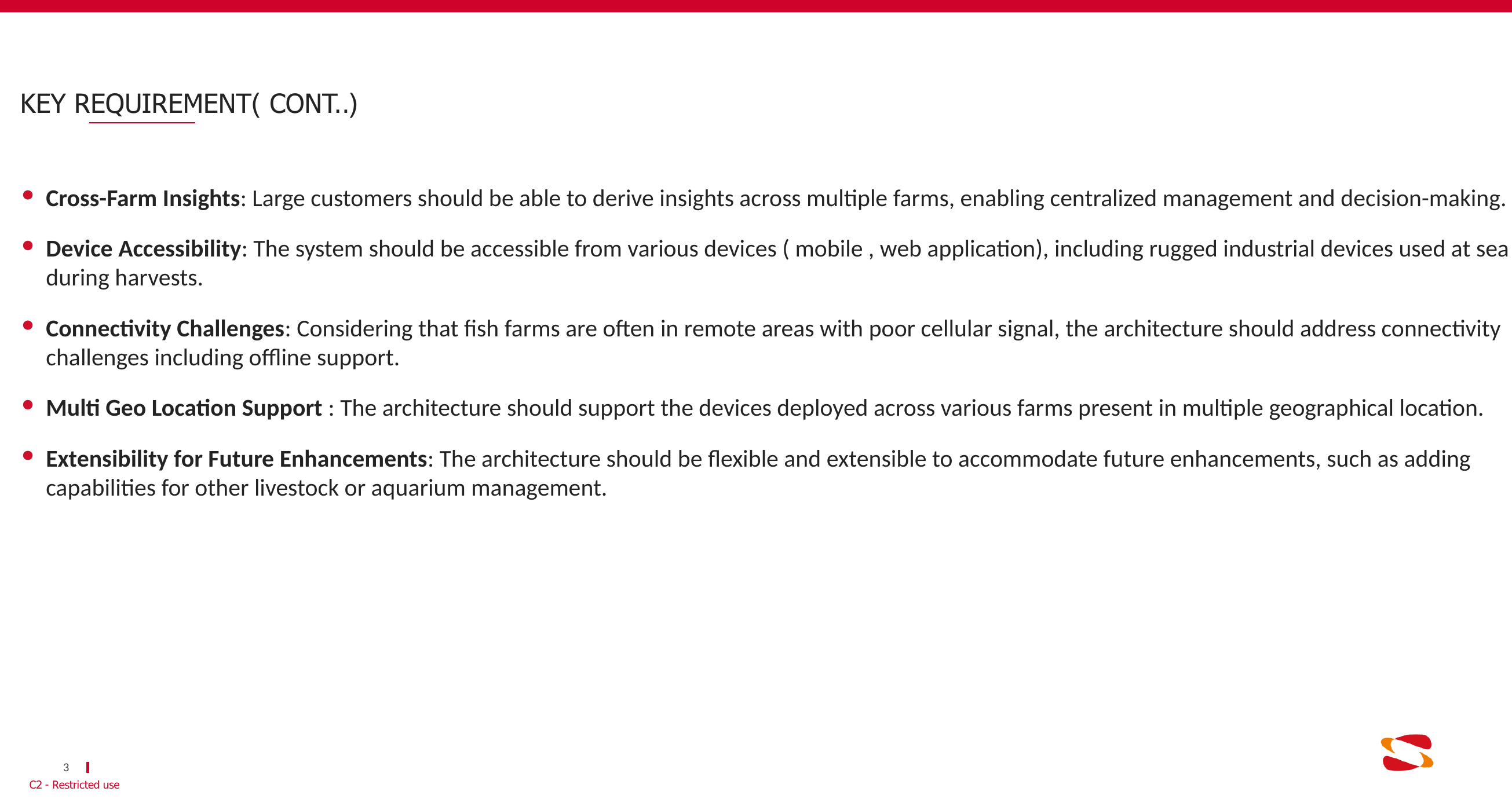

# Key Requirement( ConT..)

Cross-Farm Insights: Large customers should be able to derive insights across multiple farms, enabling centralized management and decision-making.
Device Accessibility: The system should be accessible from various devices ( mobile , web application), including rugged industrial devices used at sea during harvests.
Connectivity Challenges: Considering that fish farms are often in remote areas with poor cellular signal, the architecture should address connectivity challenges including offline support.
Multi Geo Location Support : The architecture should support the devices deployed across various farms present in multiple geographical location.
Extensibility for Future Enhancements: The architecture should be flexible and extensible to accommodate future enhancements, such as adding capabilities for other livestock or aquarium management.

3